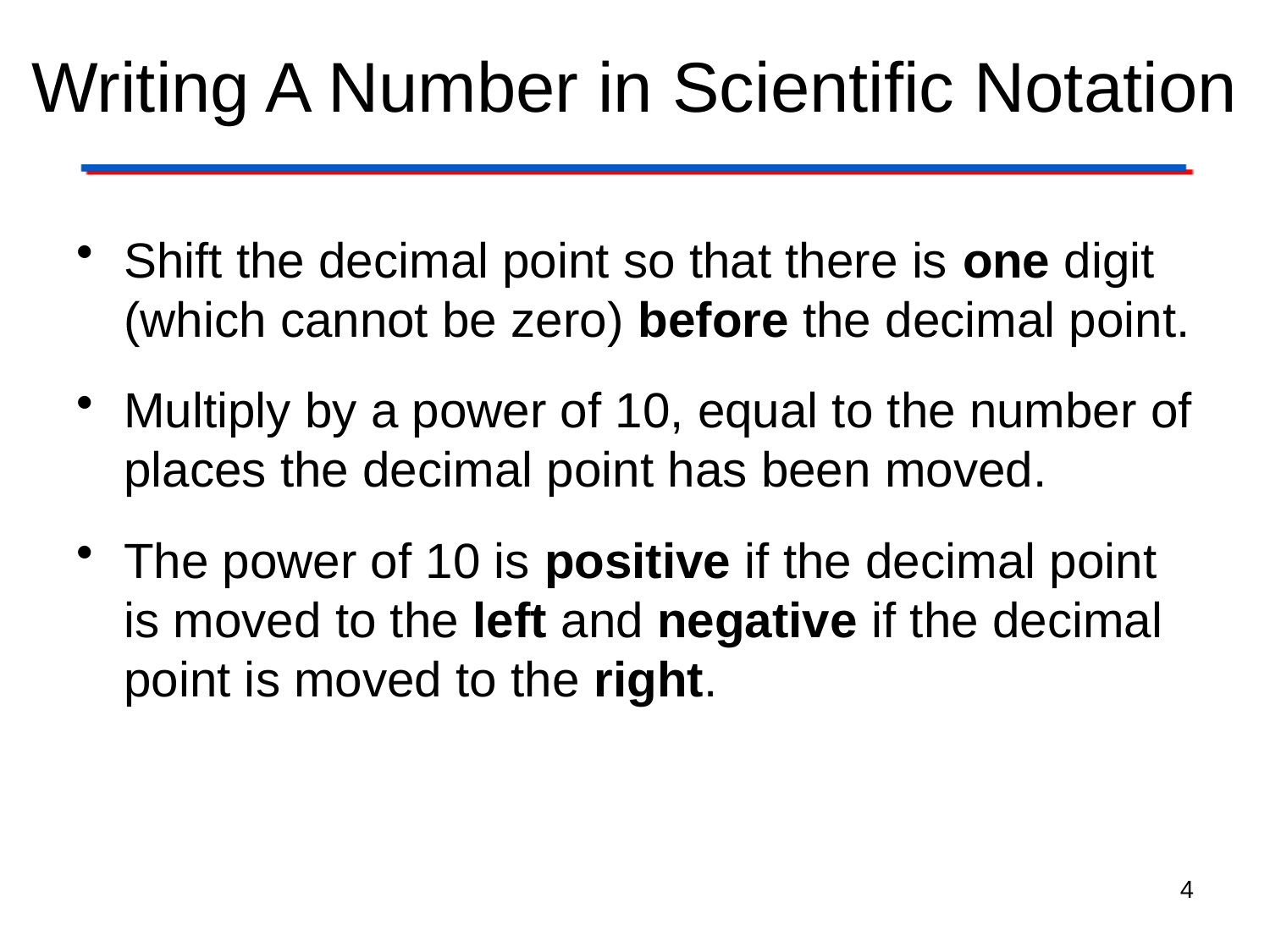

# Writing A Number in Scientific Notation
Shift the decimal point so that there is one digit (which cannot be zero) before the decimal point.
Multiply by a power of 10, equal to the number of places the decimal point has been moved.
The power of 10 is positive if the decimal point is moved to the left and negative if the decimal point is moved to the right.

4